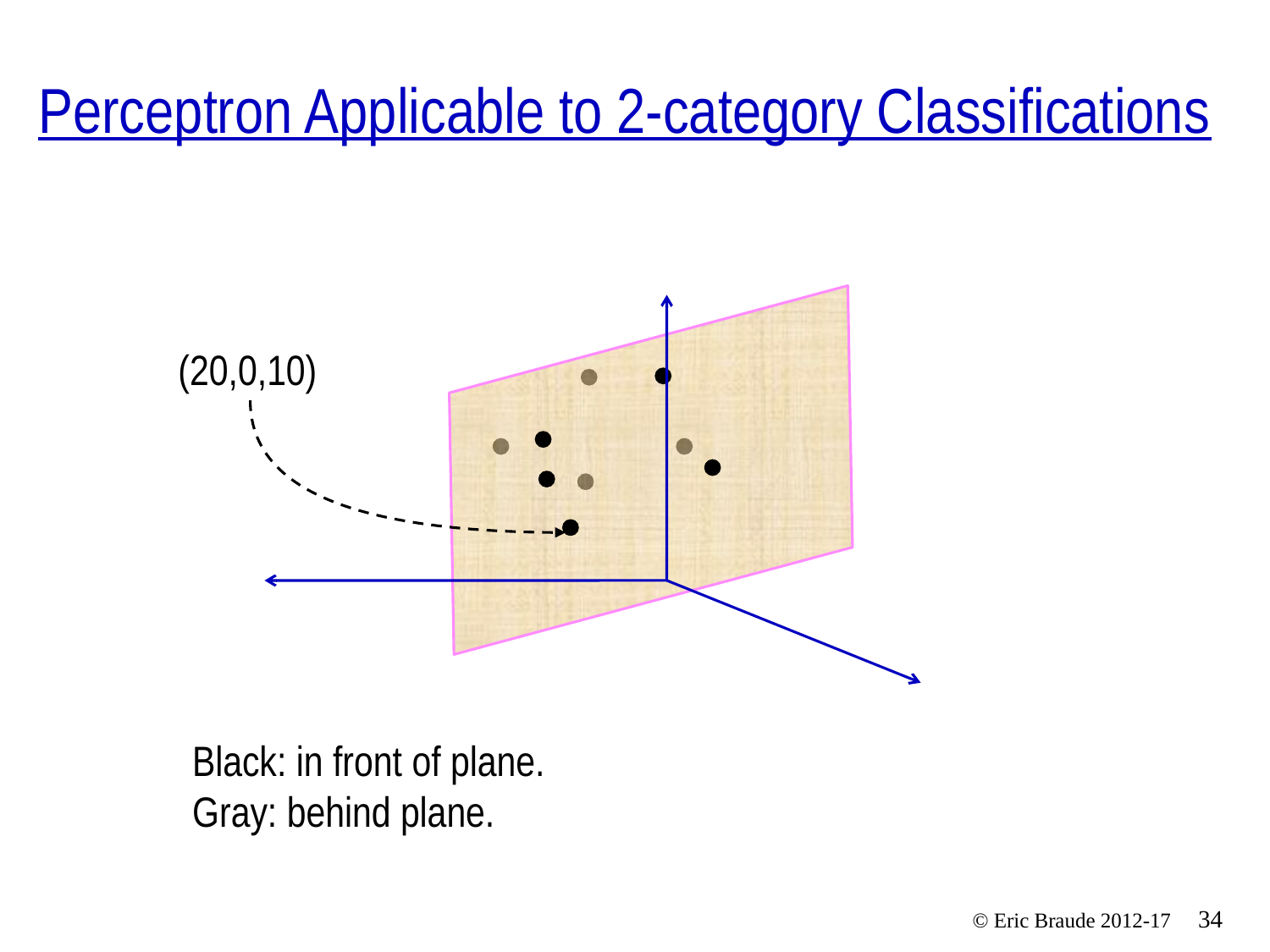

# Perceptron Applicable to 2-category Classifications

(20,0,10)

Black: in front of plane.
Gray: behind plane.